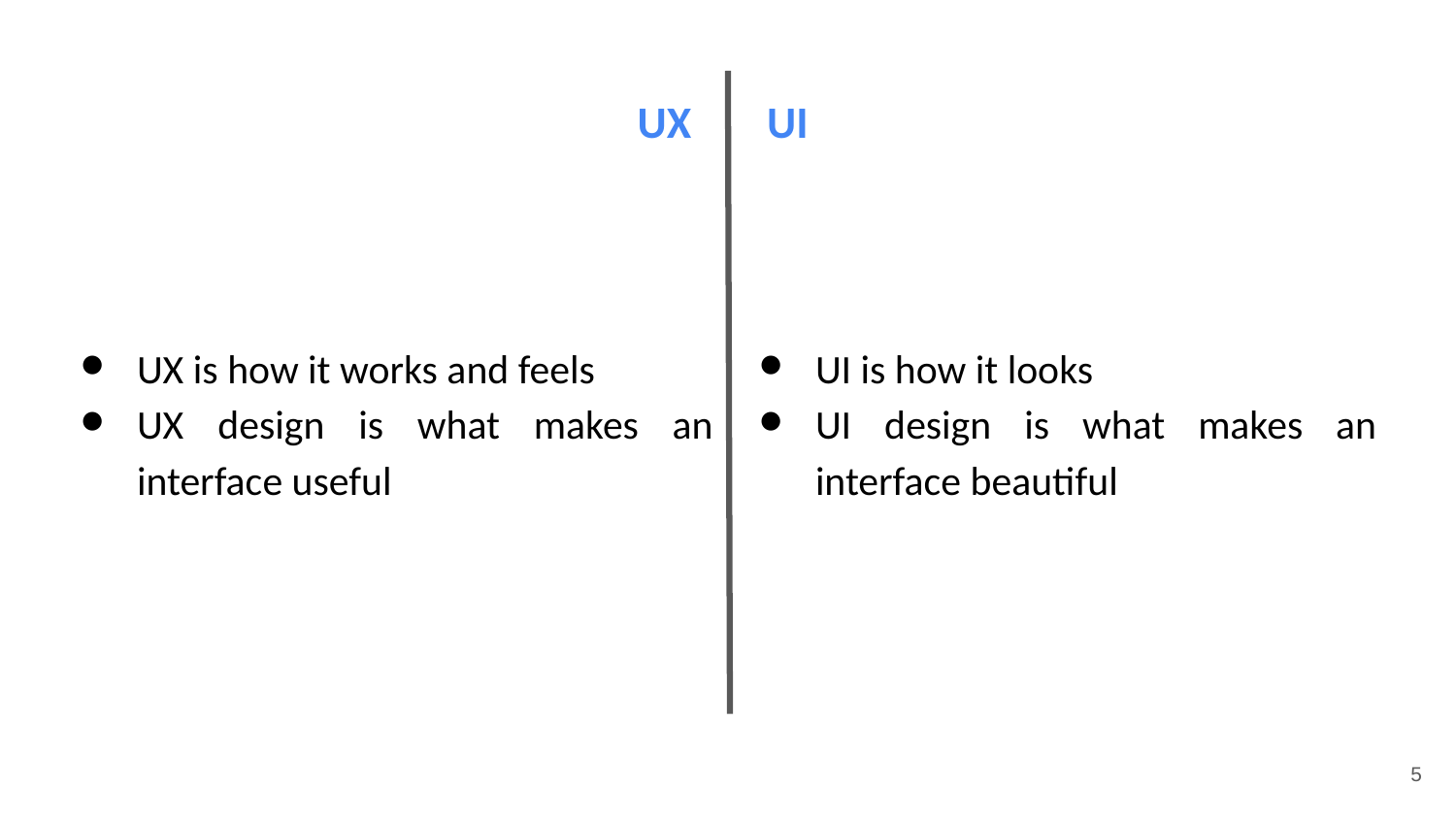

# UX 					UI
UX is how it works and feels
UX design is what makes an interface useful
UI is how it looks
UI design is what makes an interface beautiful
5